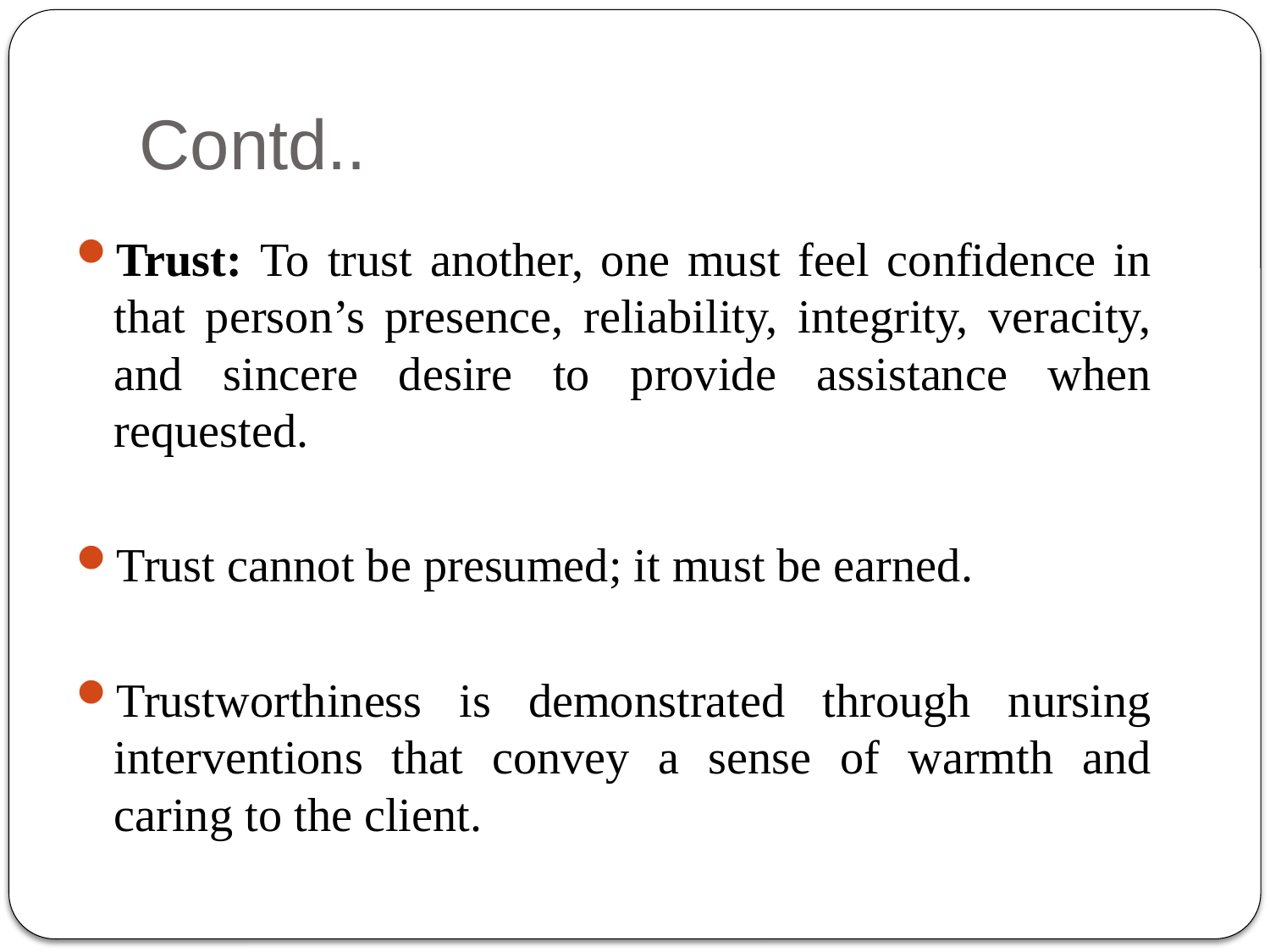

# Contd..
Trust: To trust another, one must feel confidence in that person’s presence, reliability, integrity, veracity, and sincere desire to provide assistance when requested.

Trust cannot be presumed; it must be earned.

Trustworthiness is demonstrated through nursing interventions that convey a sense of warmth and caring to the client.